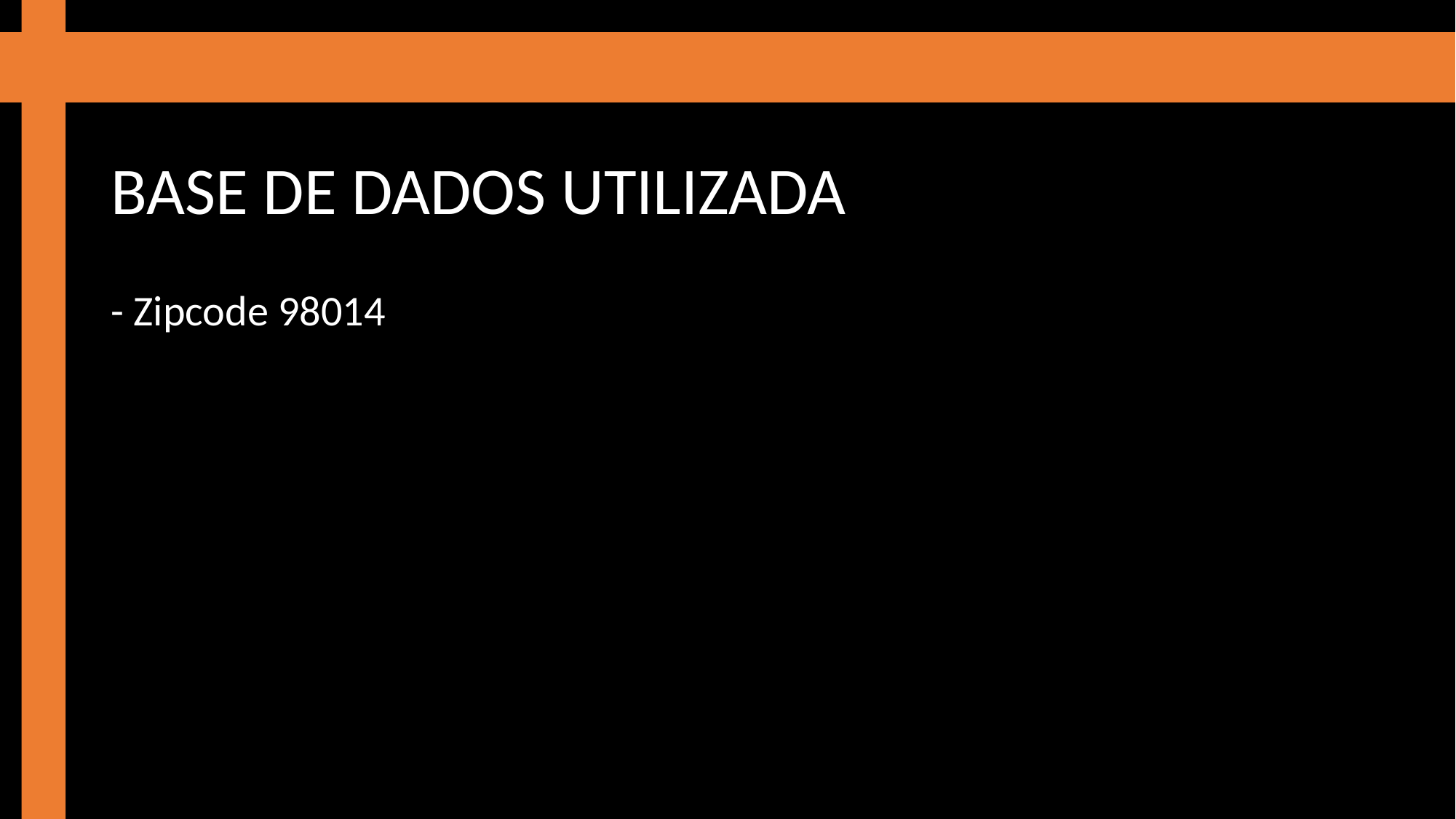

# BASE DE DADOS UTILIZADA
- Zipcode 98014